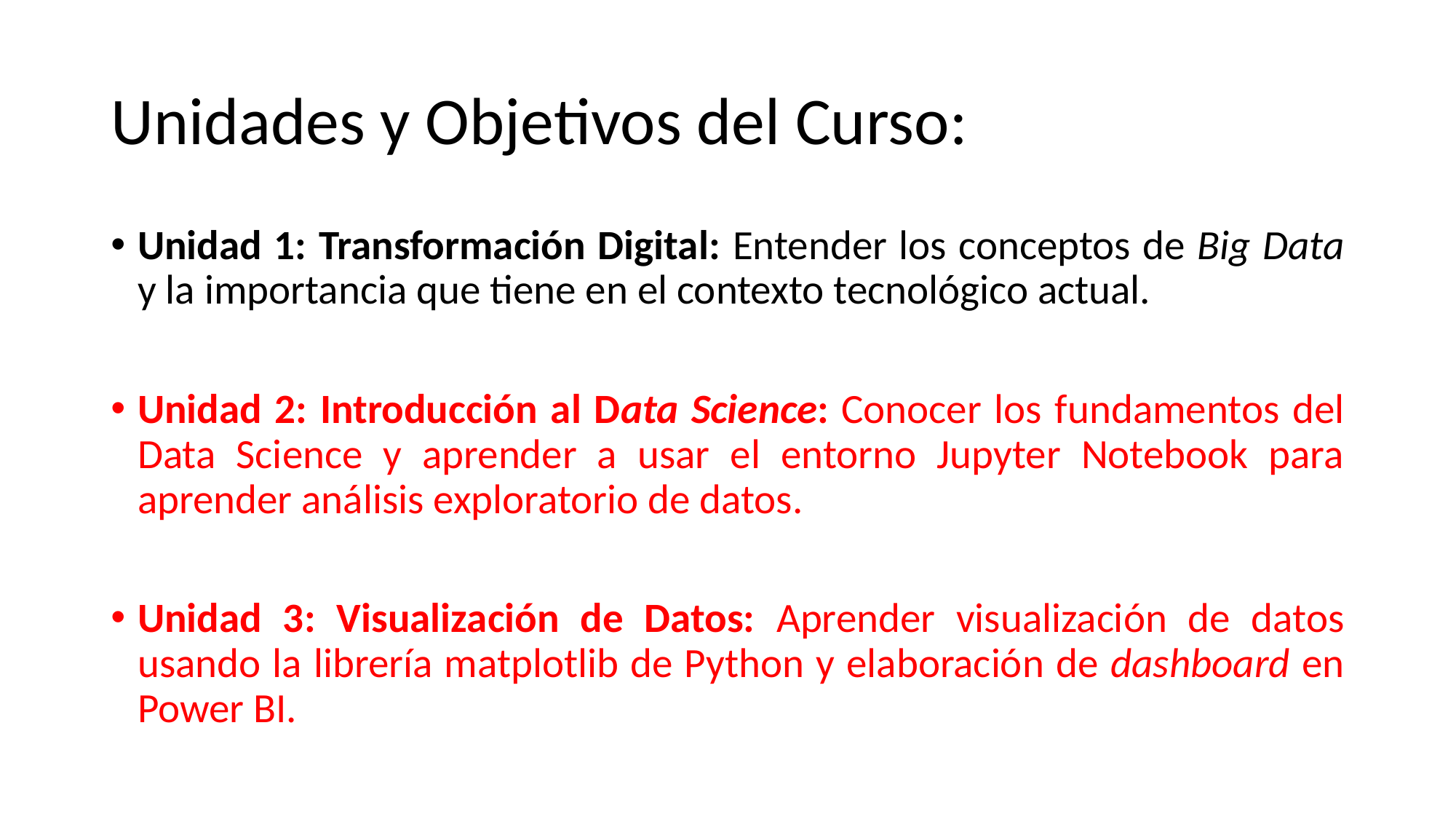

# Unidades y Objetivos del Curso:
Unidad 1: Transformación Digital: Entender los conceptos de Big Data y la importancia que tiene en el contexto tecnológico actual.

Unidad 2: Introducción al Data Science: Conocer los fundamentos del Data Science y aprender a usar el entorno Jupyter Notebook para aprender análisis exploratorio de datos.

Unidad 3: Visualización de Datos: Aprender visualización de datos usando la librería matplotlib de Python y elaboración de dashboard en Power BI.